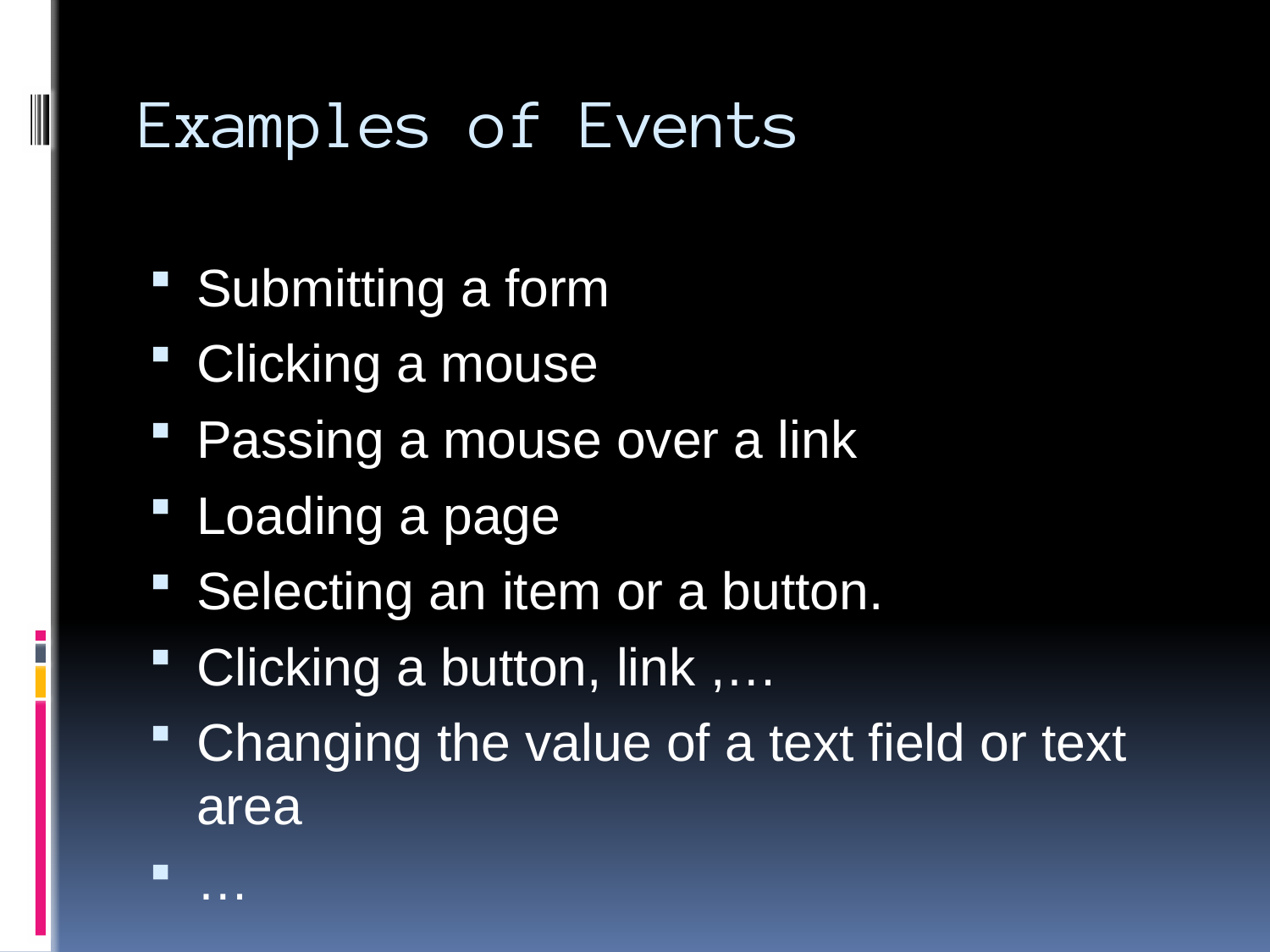

# Examples of Events
Submitting a form
Clicking a mouse
Passing a mouse over a link
Loading a page
Selecting an item or a button.
Clicking a button, link ,…
Changing the value of a text field or text area
…